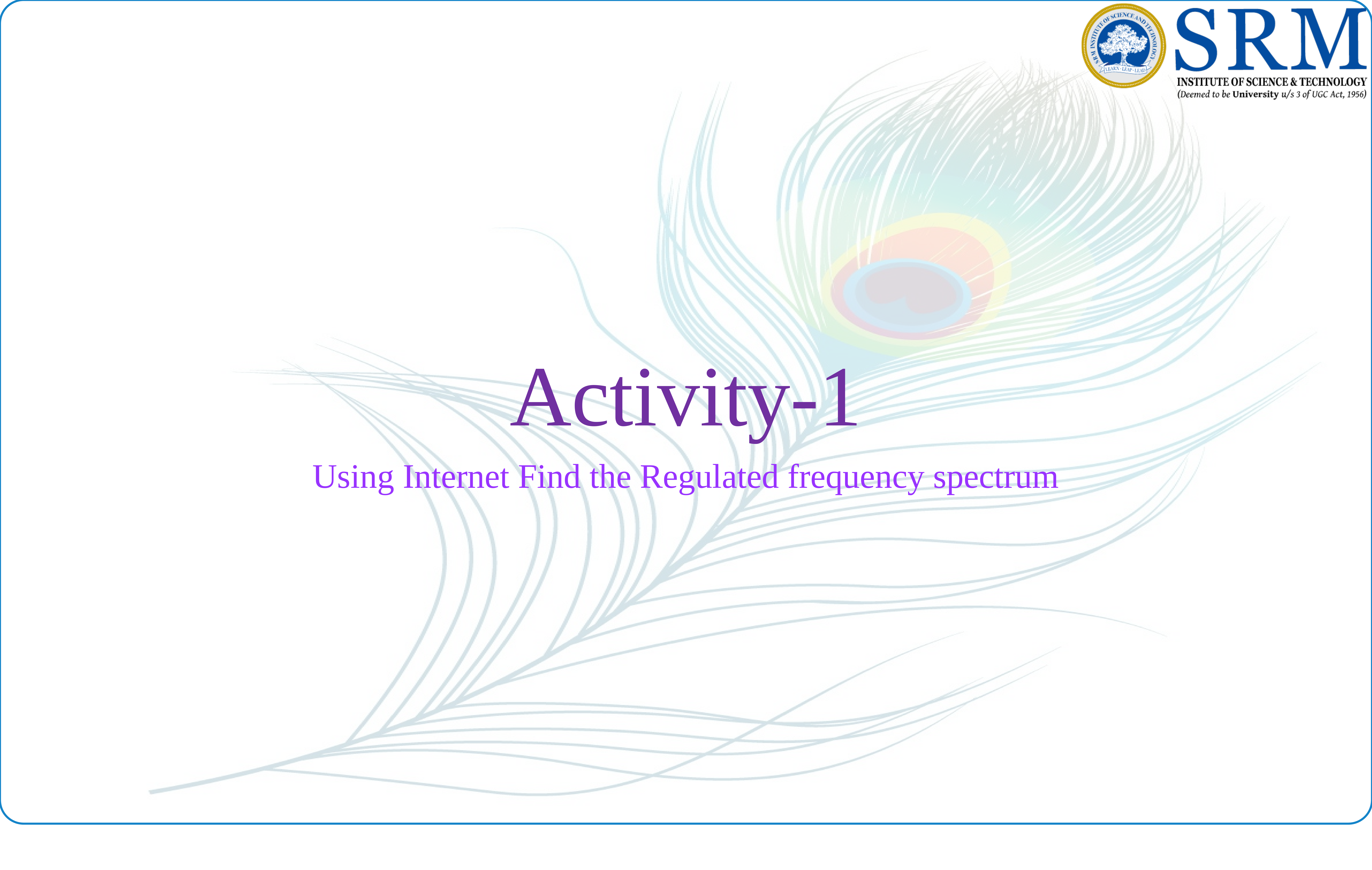

# Activity-1
Using Internet Find the Regulated frequency spectrum